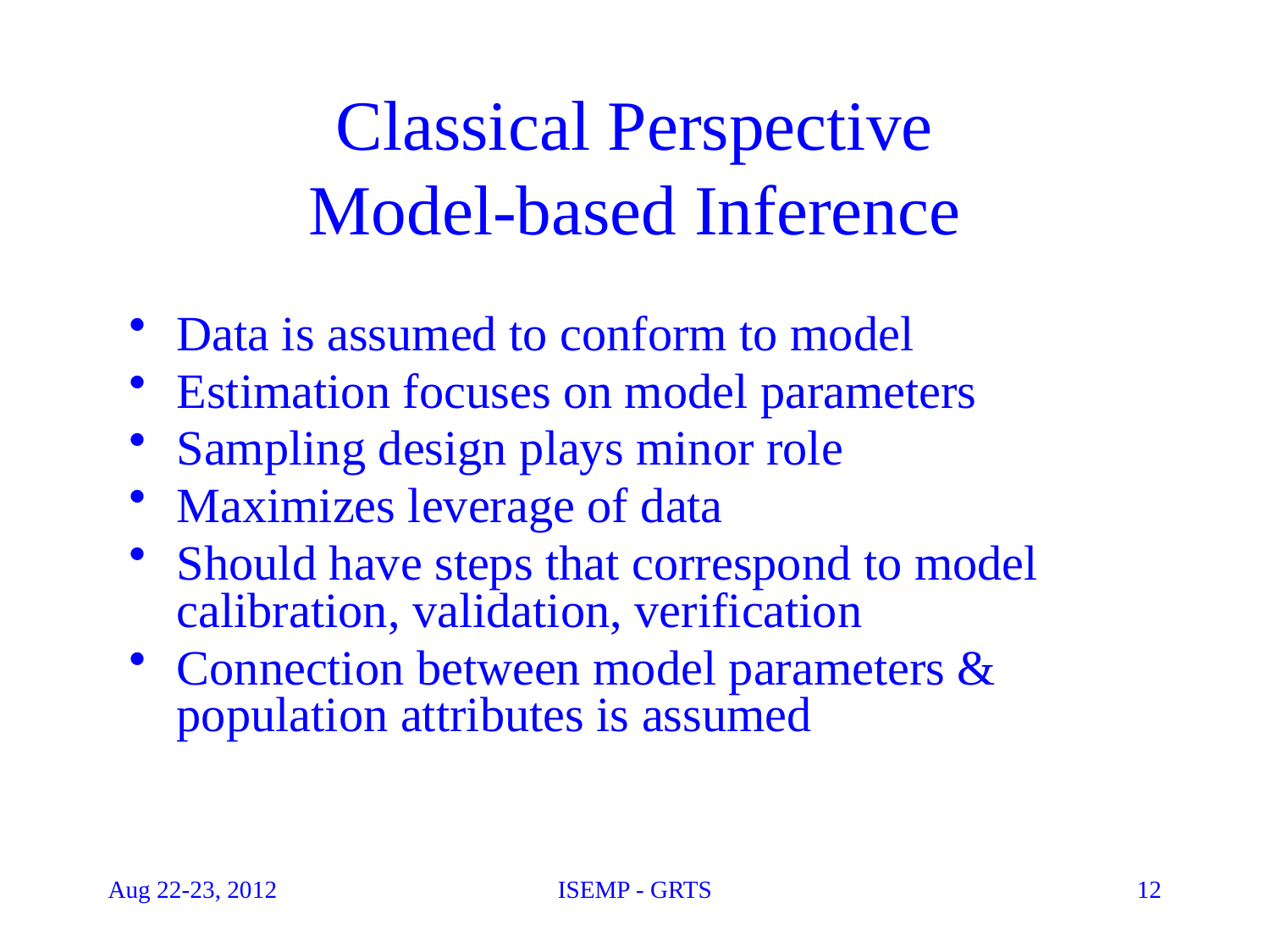

# Classical Perspective Model-based Inference
Data is assumed to conform to model
Estimation focuses on model parameters
Sampling design plays minor role
Maximizes leverage of data
Should have steps that correspond to model calibration, validation, verification
Connection between model parameters & population attributes is assumed

Aug 22-23, 2012
ISEMP - GRTS
12